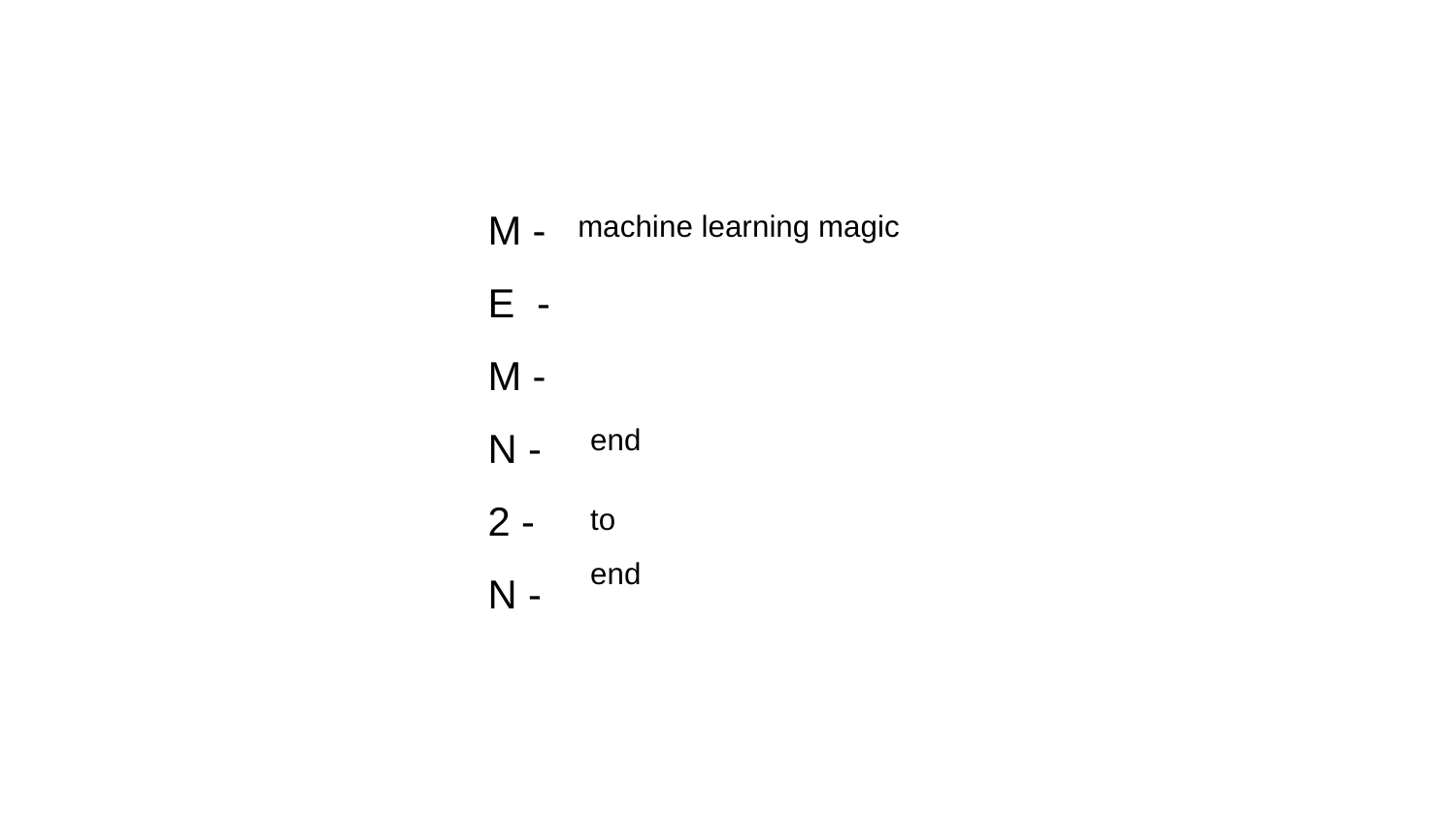

M -
E  -
M -
N -
2 -
N -

machine learning magic
end
to
end